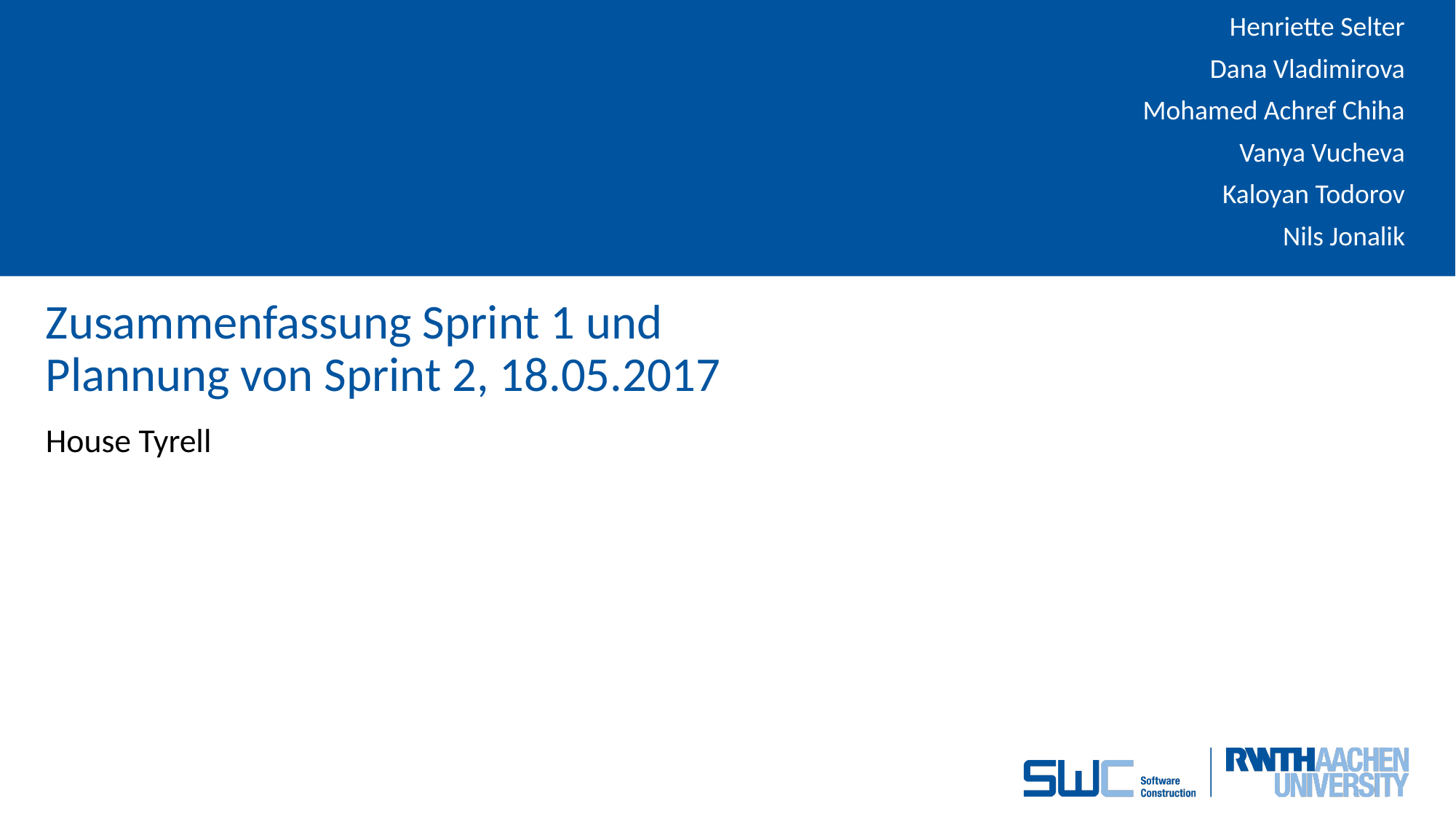

Henriette Selter
 Dana Vladimirova
Mohamed Achref Chiha
Vanya Vucheva
 Kaloyan Todorov
Nils Jonalik
# Zusammenfassung Sprint 1 und Plannung von Sprint 2, 18.05.2017
House Tyrell